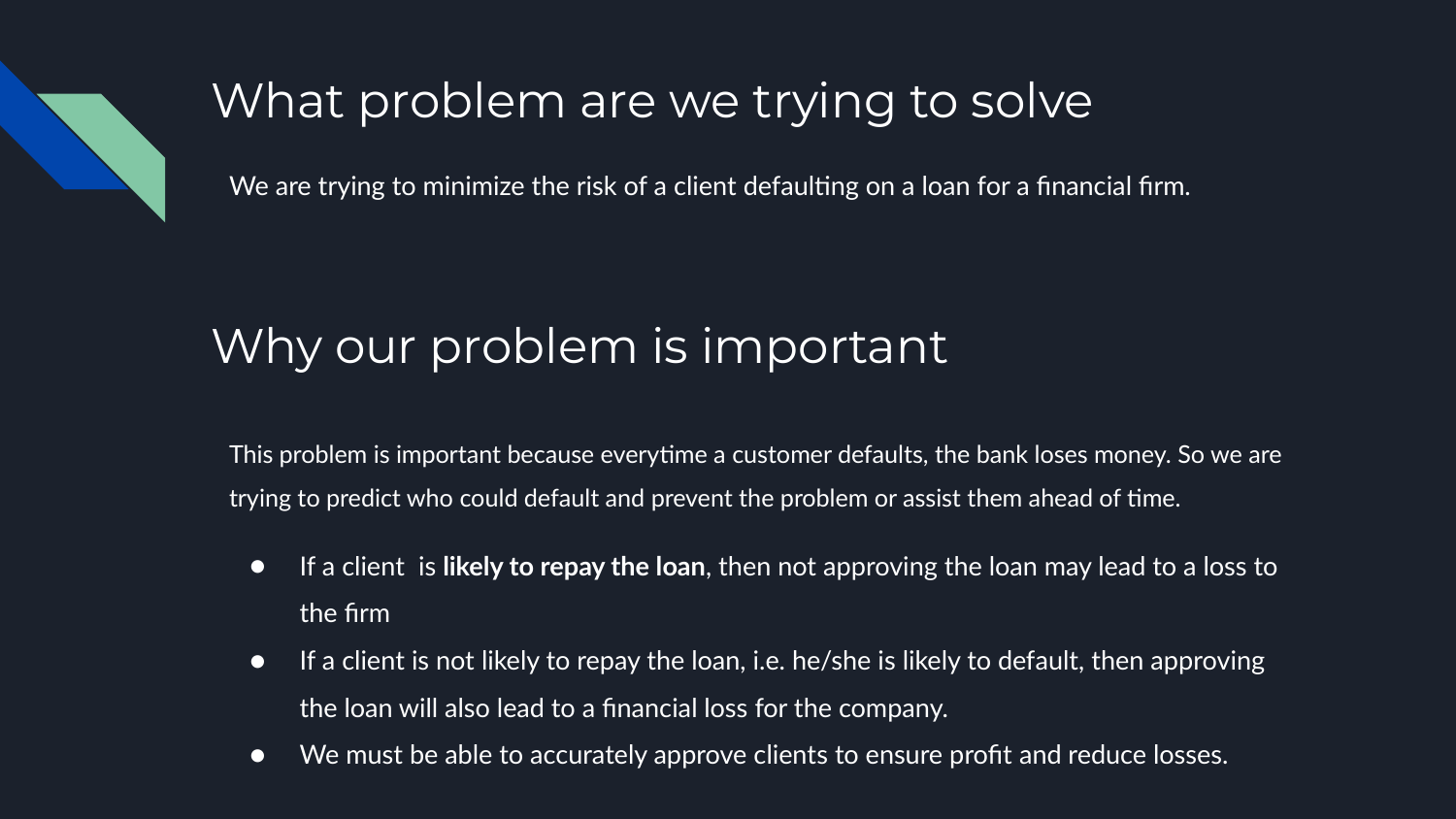

# What problem are we trying to solve
We are trying to minimize the risk of a client defaulting on a loan for a financial firm.
Why our problem is important
This problem is important because everytime a customer defaults, the bank loses money. So we are trying to predict who could default and prevent the problem or assist them ahead of time.
If a client  is likely to repay the loan, then not approving the loan may lead to a loss to the firm
If a client is not likely to repay the loan, i.e. he/she is likely to default, then approving the loan will also lead to a financial loss for the company.
We must be able to accurately approve clients to ensure profit and reduce losses.